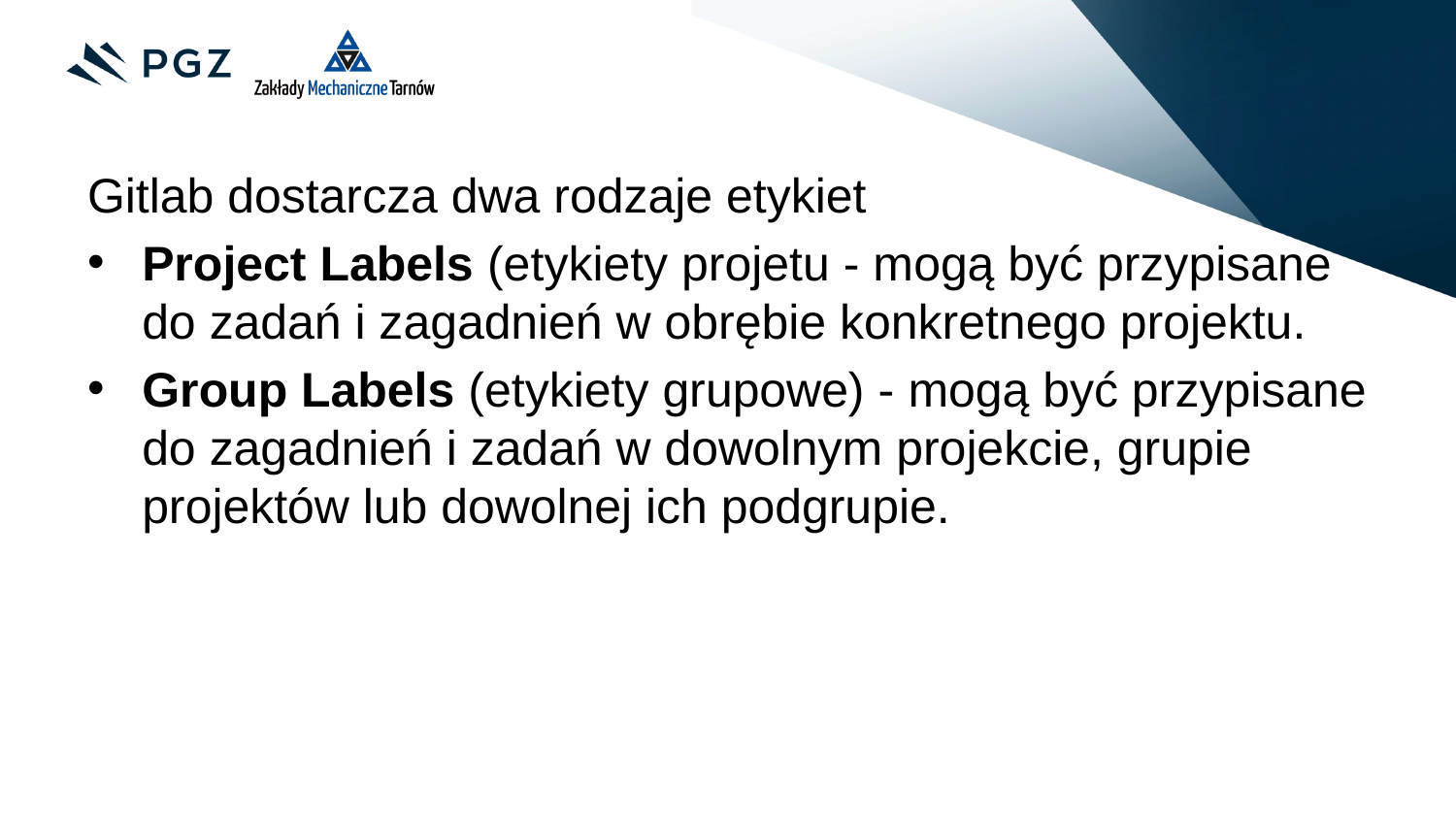

Gitlab dostarcza dwa rodzaje etykiet
Project Labels (etykiety projetu - mogą być przypisane do zadań i zagadnień w obrębie konkretnego projektu.
Group Labels (etykiety grupowe) - mogą być przypisane do zagadnień i zadań w dowolnym projekcie, grupie projektów lub dowolnej ich podgrupie.